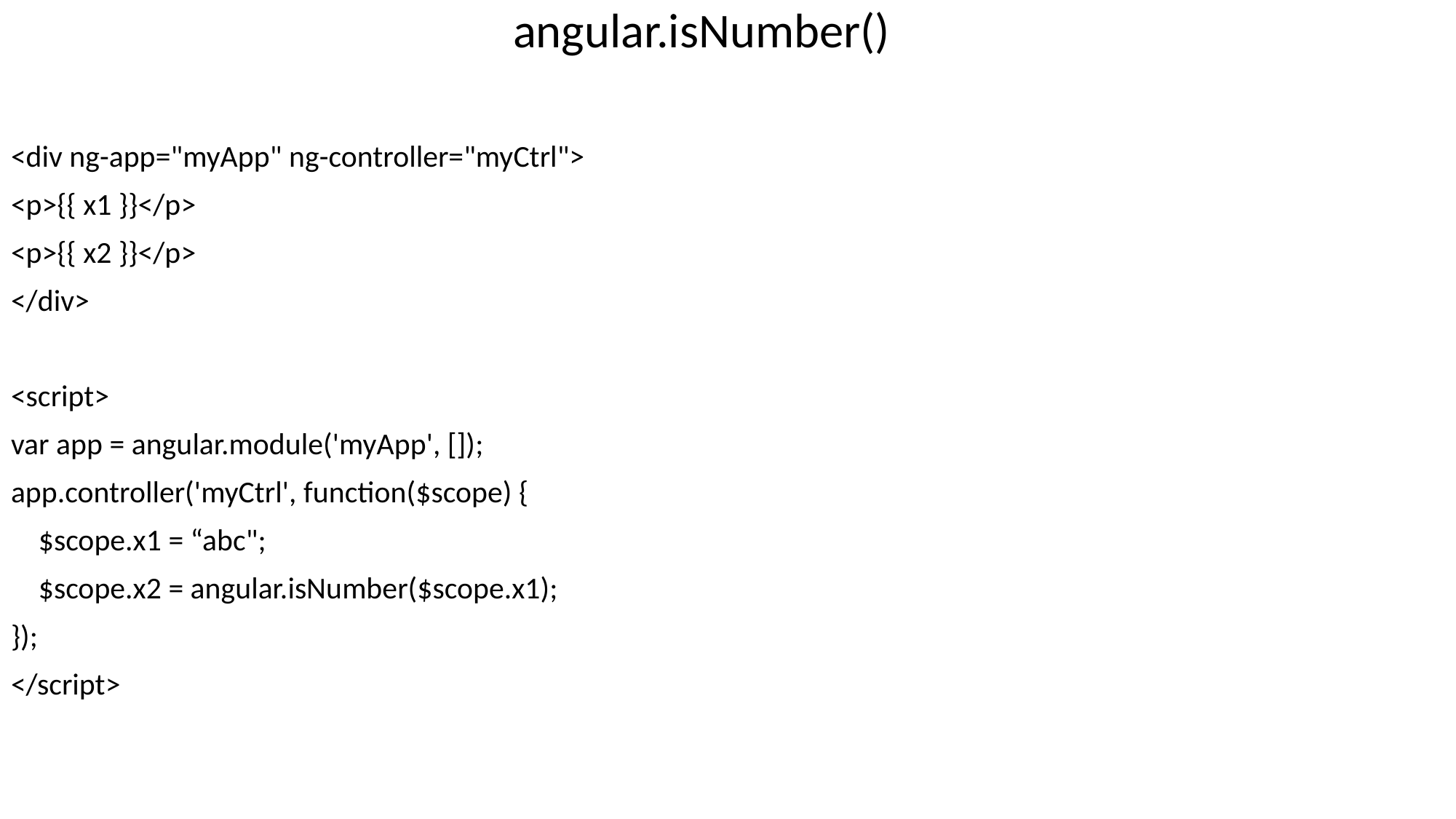

angular.isNumber()

<div ng-app="myApp" ng-controller="myCtrl">
<p>{{ x1 }}</p>
<p>{{ x2 }}</p>
</div>

<script>
var app = angular.module('myApp', []);
app.controller('myCtrl', function($scope) {
    $scope.x1 = “abc";
    $scope.x2 = angular.isNumber($scope.x1);
});
</script>